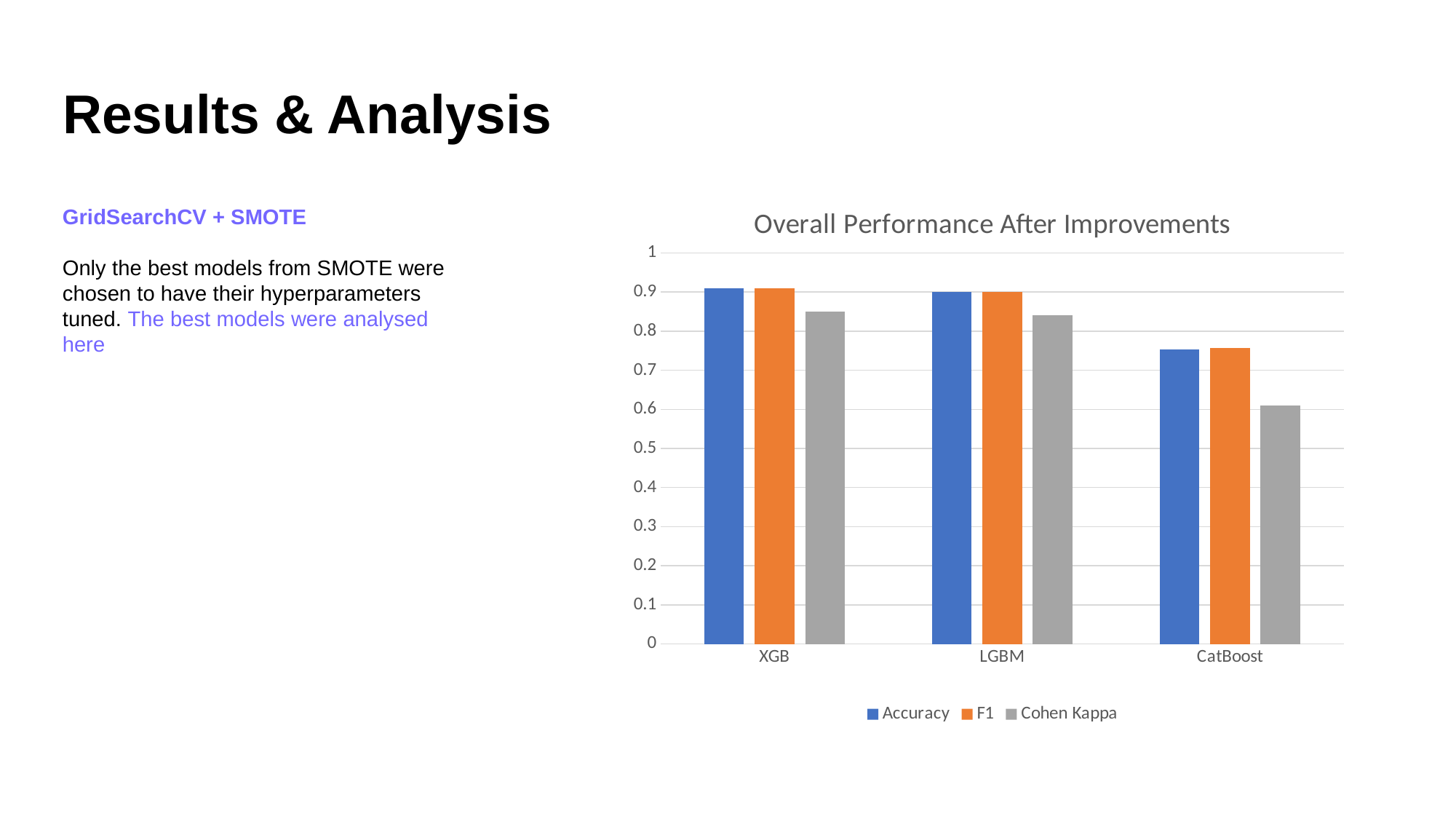

Results & Analysis

### Chart: Overall Performance After Improvements

| Category | Accuracy | F1 | Cohen Kappa |
|---|---|---|---|
| XGB | 0.91 | 0.91 | 0.85 |
| LGBM | 0.901 | 0.9 | 0.84 |
| CatBoost | 0.754 | 0.757 | 0.61 |
GridSearchCV + SMOTE

Only the best models from SMOTE were chosen to have their hyperparameters tuned. The best models were analysed here